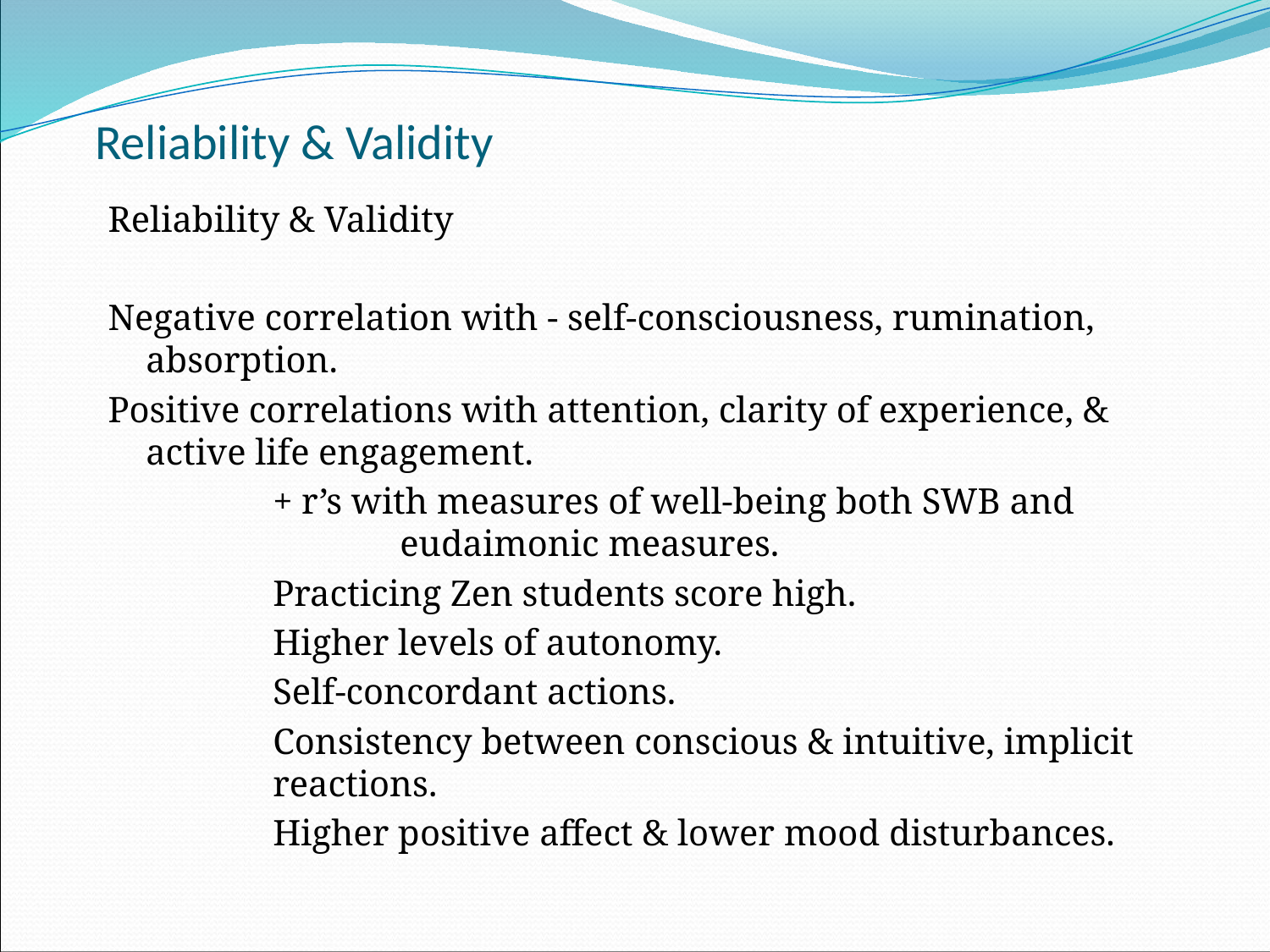

# Reliability & Validity
Reliability & Validity

Negative correlation with - self-consciousness, rumination, absorption.
Positive correlations with attention, clarity of experience, & active life engagement.
		+ r’s with measures of well-being both SWB and 			eudaimonic measures.
		Practicing Zen students score high.
		Higher levels of autonomy.
		Self-concordant actions.
		Consistency between conscious & intuitive, implicit 		reactions.
		Higher positive affect & lower mood disturbances.